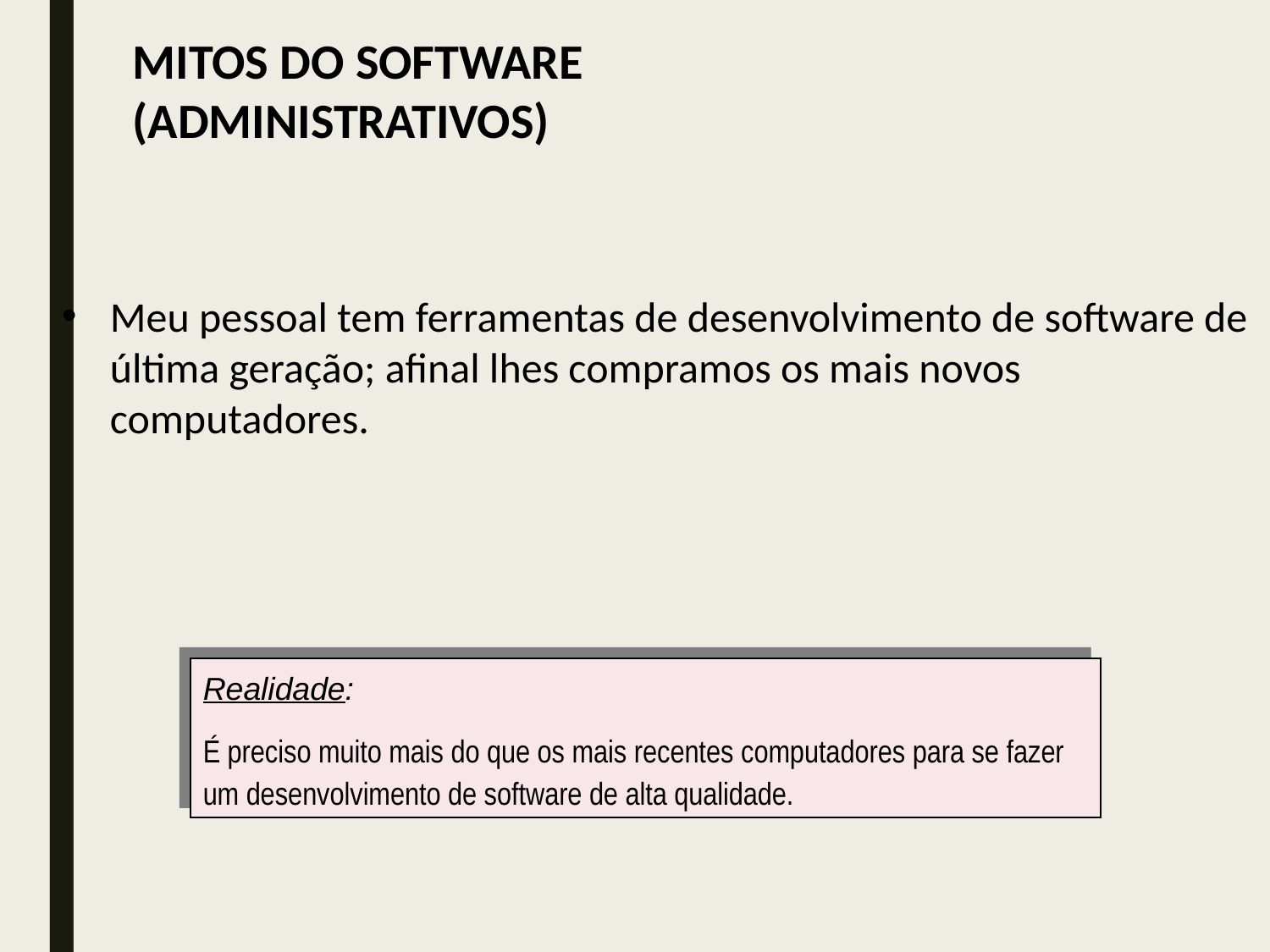

# MITOS DO SOFTWARE (ADMINISTRATIVOS)

Meu pessoal tem ferramentas de desenvolvimento de software de última geração; afinal lhes compramos os mais novos computadores.
Realidade:
É preciso muito mais do que os mais recentes computadores para se fazer um desenvolvimento de software de alta qualidade.